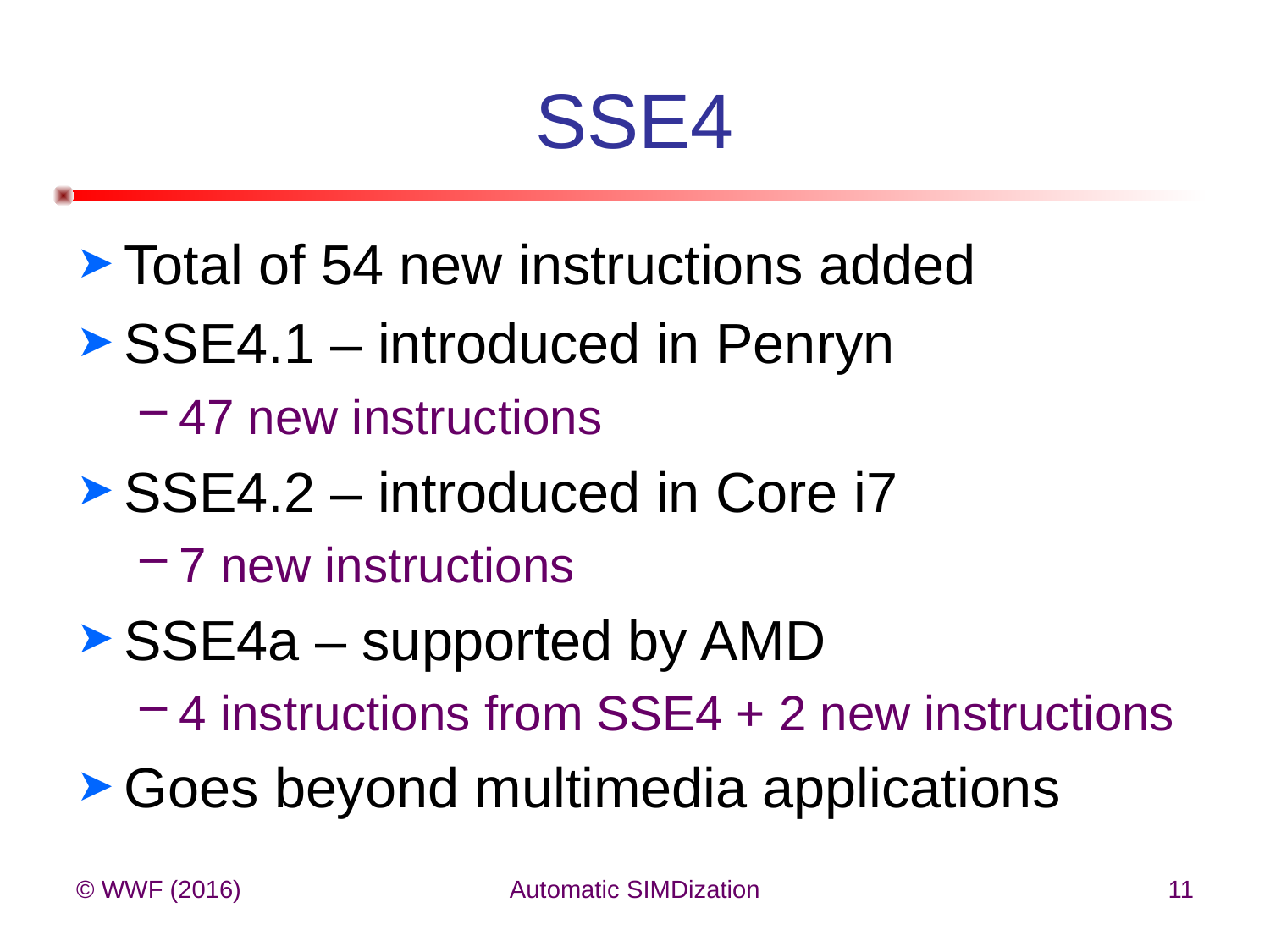

# SSE4
Total of 54 new instructions added
SSE4.1 – introduced in Penryn
47 new instructions
SSE4.2 – introduced in Core i7
7 new instructions
SSE4a – supported by AMD
4 instructions from SSE4 + 2 new instructions
Goes beyond multimedia applications
© WWF (2016)
Automatic SIMDization
11